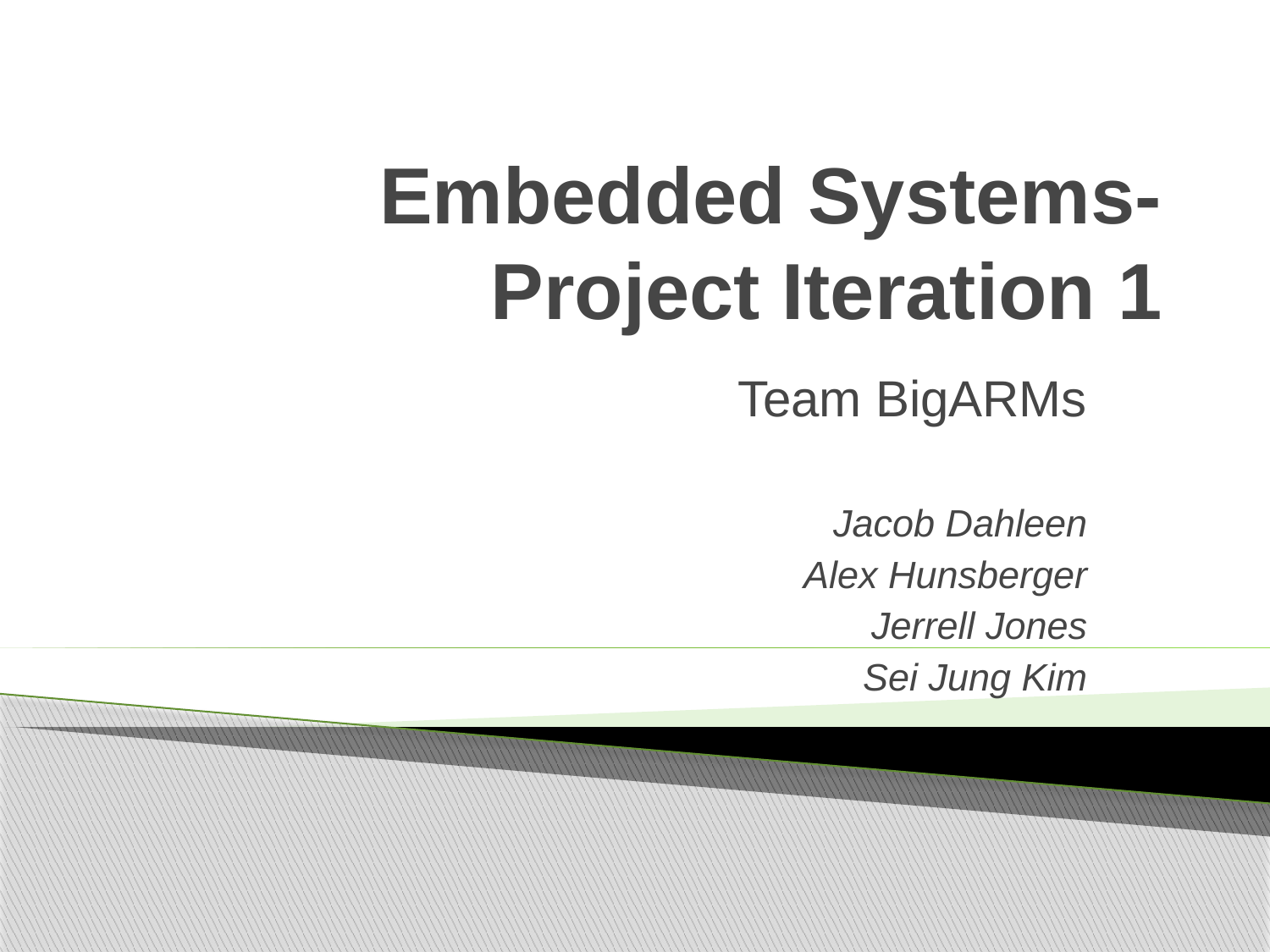

# Embedded Systems- Project Iteration 1
Team BigARMs

Jacob Dahleen
Alex Hunsberger
Jerrell Jones
Sei Jung Kim